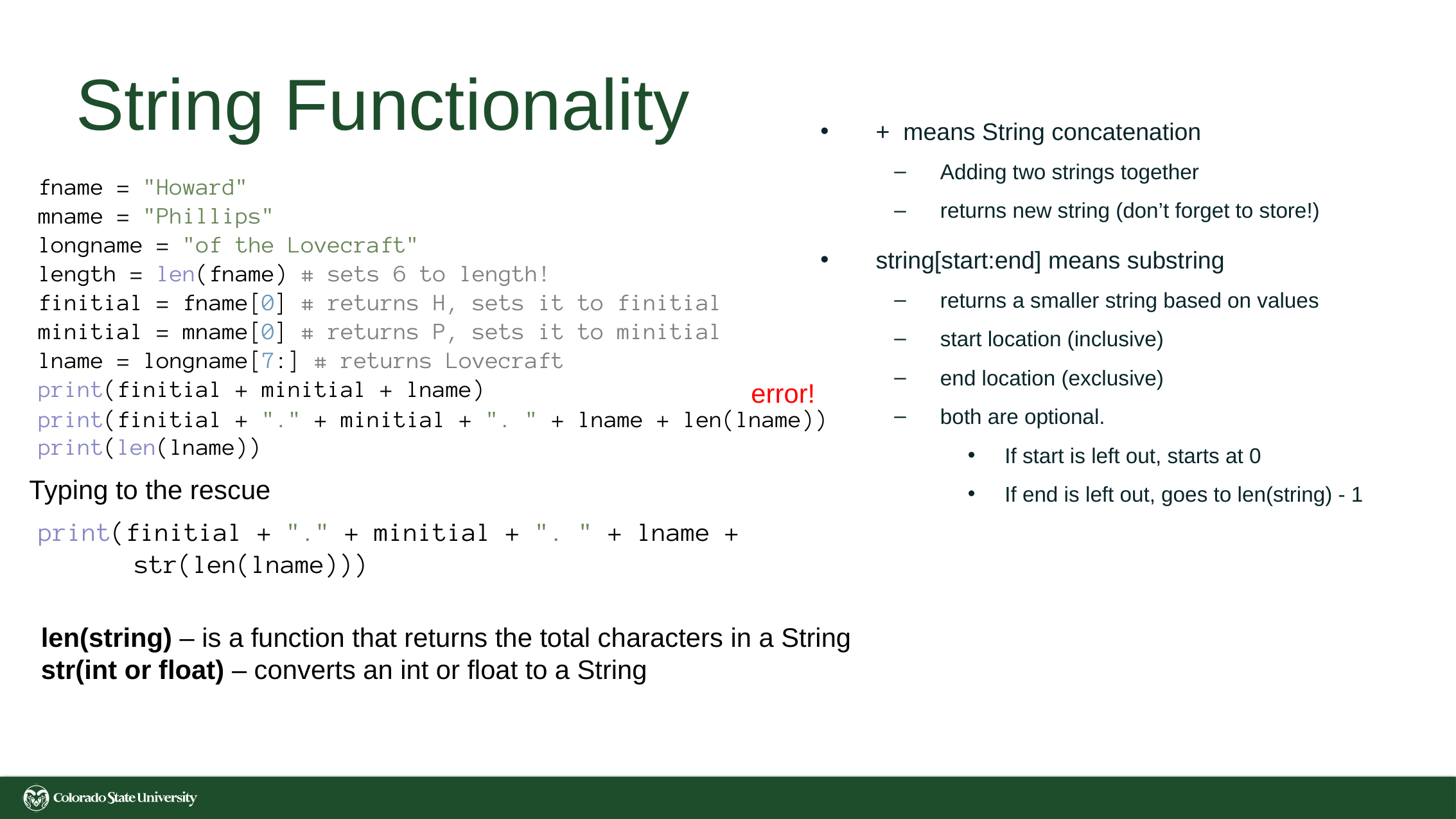

# String Functionality
+  means String concatenation
Adding two strings together
returns new string (don’t forget to store!)
string[start:end] means substring
returns a smaller string based on values
start location (inclusive)
end location (exclusive)
both are optional.
If start is left out, starts at 0
If end is left out, goes to len(string) - 1
fname = "Howard"
mname = "Phillips"
longname = "of the Lovecraft"
length = len(fname) # sets 6 to length!
finitial = fname[0] # returns H, sets it to finitial
minitial = mname[0] # returns P, sets it to minitial
lname = longname[7:] # returns Lovecraft
print(finitial + minitial + lname)
print(len(lname))
error!
print(finitial + "." + minitial + ". " + lname + len(lname))
Typing to the rescue
print(finitial + "." + minitial + ". " + lname + 		 	str(len(lname)))
len(string) – is a function that returns the total characters in a String
str(int or float) – converts an int or float to a String